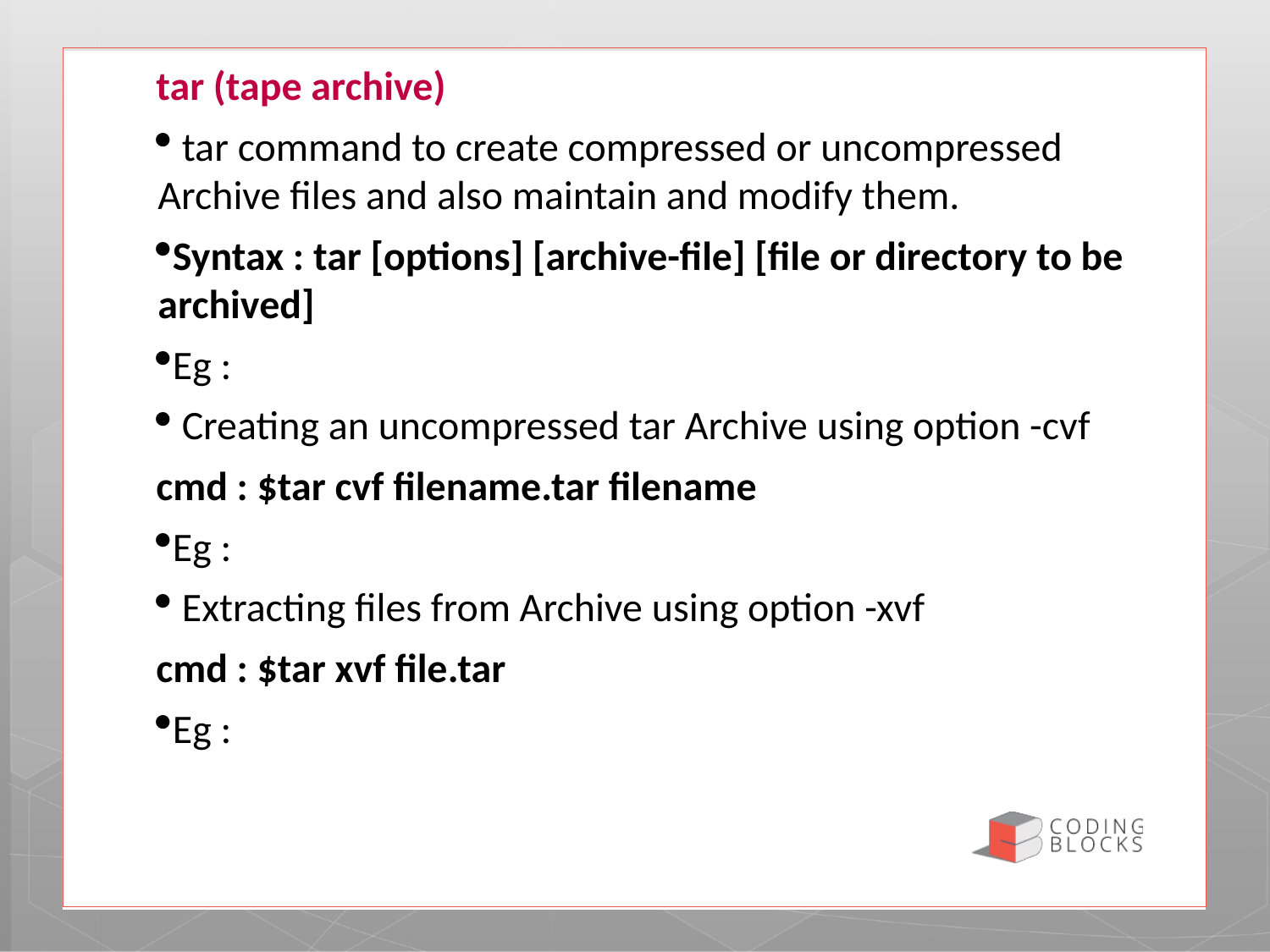

tar (tape archive)
 tar command to create compressed or uncompressed Archive files and also maintain and modify them.
Syntax : tar [options] [archive-file] [file or directory to be archived]
Eg :
 Creating an uncompressed tar Archive using option -cvf
cmd : $tar cvf filename.tar filename
Eg :
 Extracting files from Archive using option -xvf
cmd : $tar xvf file.tar
Eg :